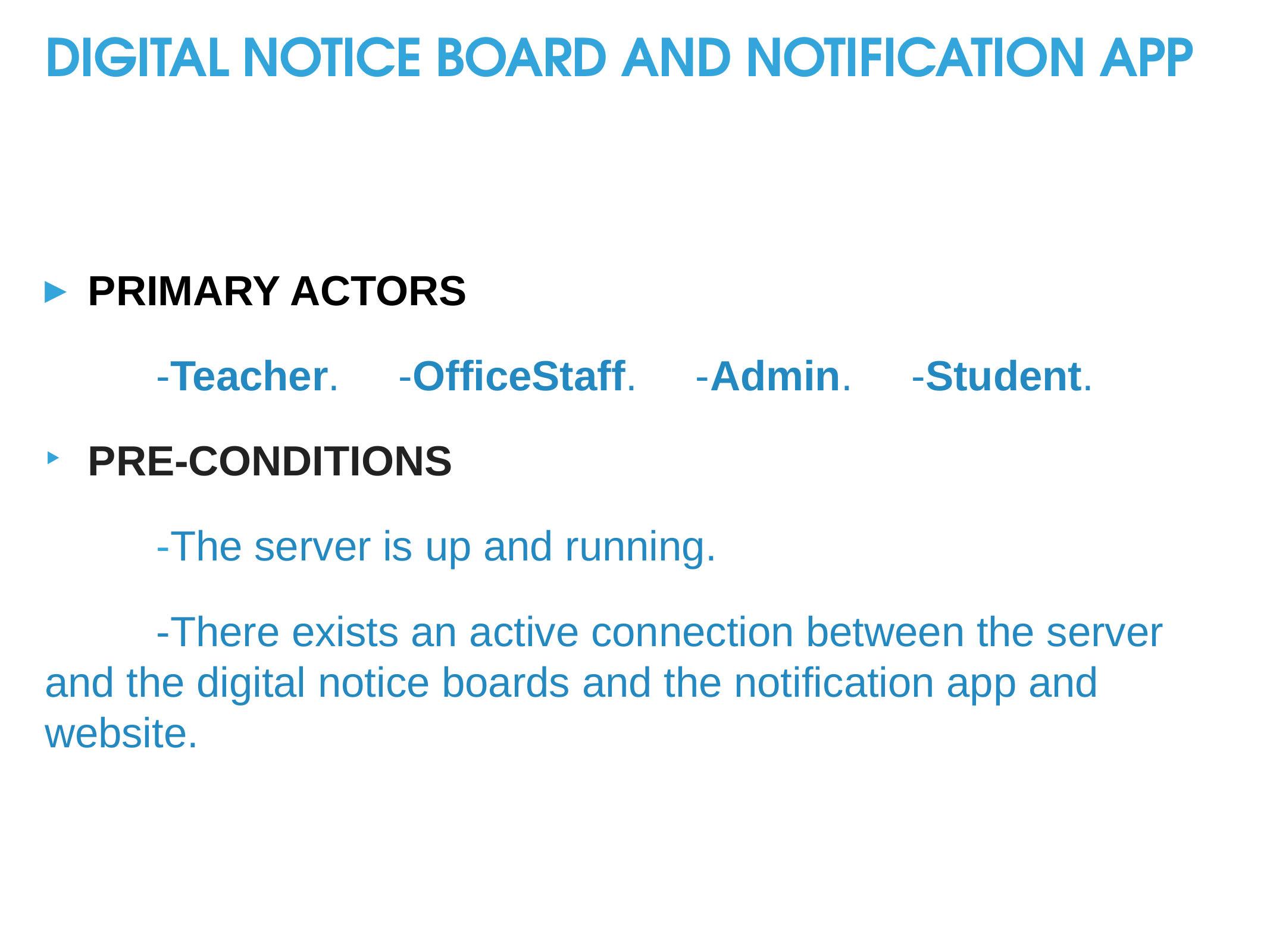

# Digital Notice board And notification app
PRIMARY ACTORS
-Teacher.     -OfficeStaff.     -Admin.     -Student.
PRE-CONDITIONS
-The server is up and running.
-There exists an active connection between the server and the digital notice boards and the notification app and website.